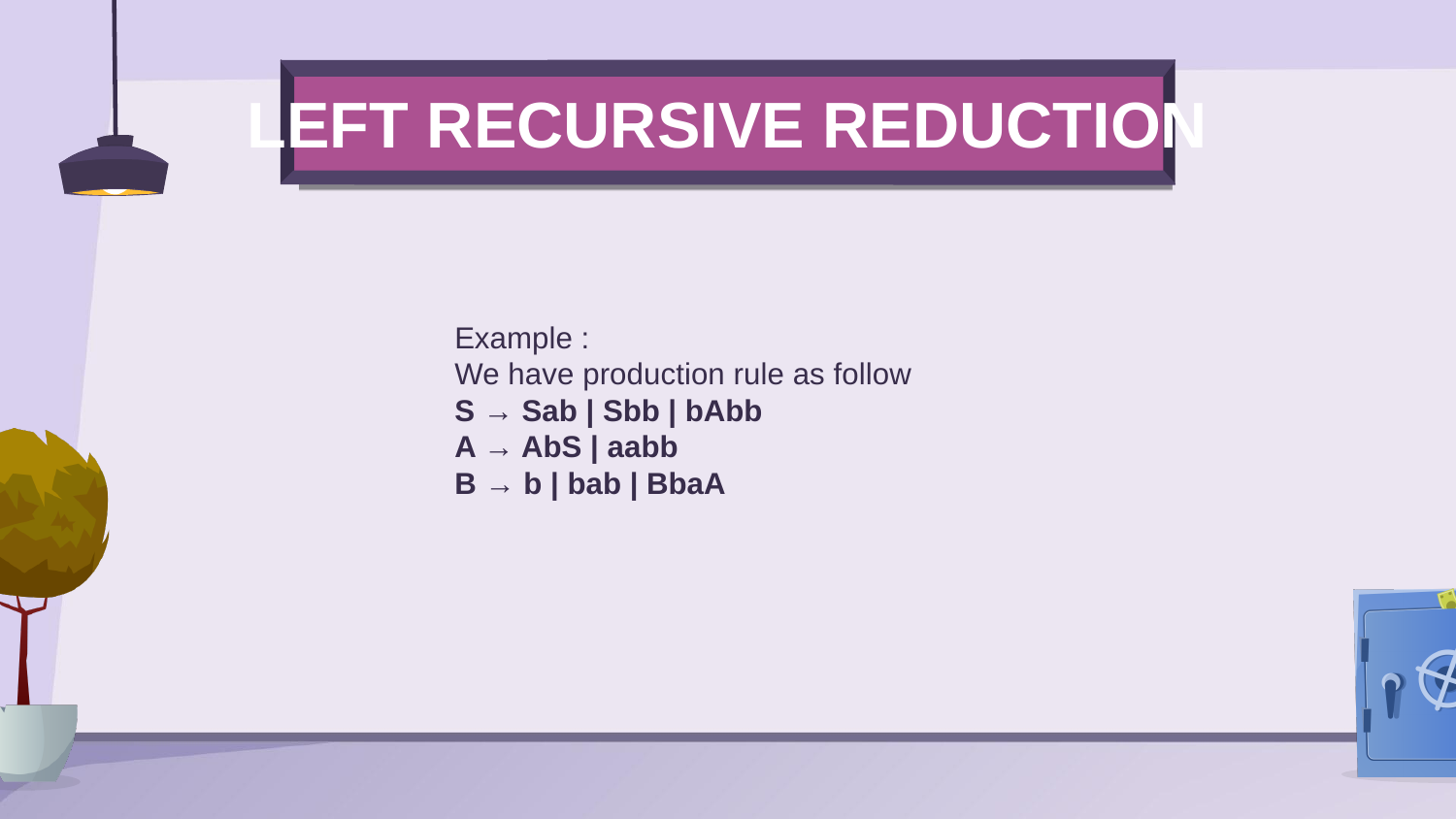

LEFT RECURSIVE REDUCTION
Example :
We have production rule as follow
S → Sab | Sbb | bAbb
A → AbS | aabb
B → b | bab | BbaA